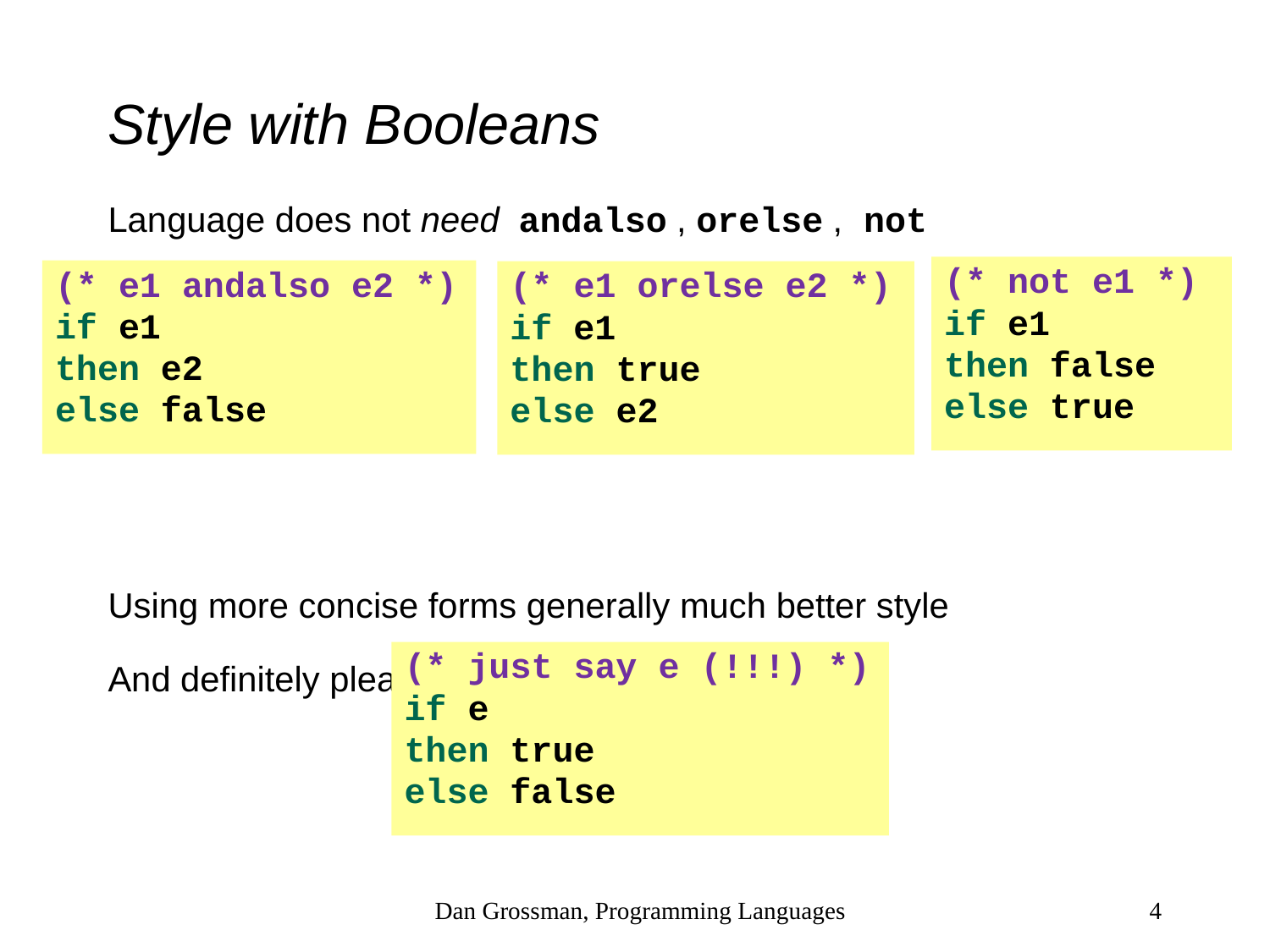

# Style with Booleans
Language does not need  andalso , orelse , not

Using more concise forms generally much better style

And definitely please do not do this:
(* not e1 *)
if e1
then false
else true
(* e1 andalso e2 *)
if e1
then e2
else false
(* e1 orelse e2 *)
if e1
then true
else e2
(* just say e (!!!) *)
if e
then true
else false
Dan Grossman, Programming Languages
4